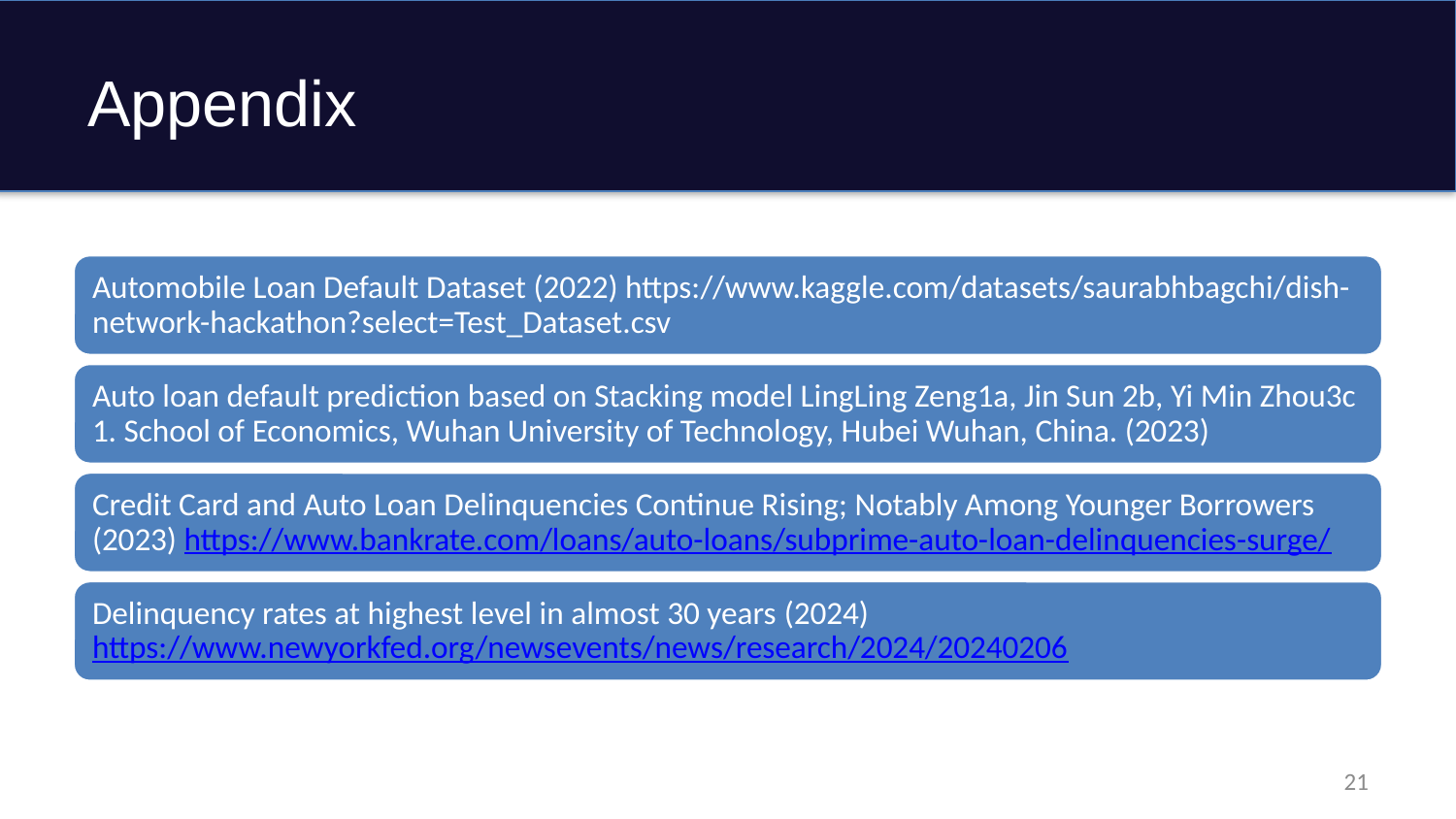

# Appendix
Automobile Loan Default Dataset (2022) https://www.kaggle.com/datasets/saurabhbagchi/dish-network-hackathon?select=Test_Dataset.csv
Auto loan default prediction based on Stacking model LingLing Zeng1a, Jin Sun 2b, Yi Min Zhou3c 1. School of Economics, Wuhan University of Technology, Hubei Wuhan, China. (2023)
Credit Card and Auto Loan Delinquencies Continue Rising; Notably Among Younger Borrowers (2023) https://www.bankrate.com/loans/auto-loans/subprime-auto-loan-delinquencies-surge/
Delinquency rates at highest level in almost 30 years (2024) https://www.newyorkfed.org/newsevents/news/research/2024/20240206
21